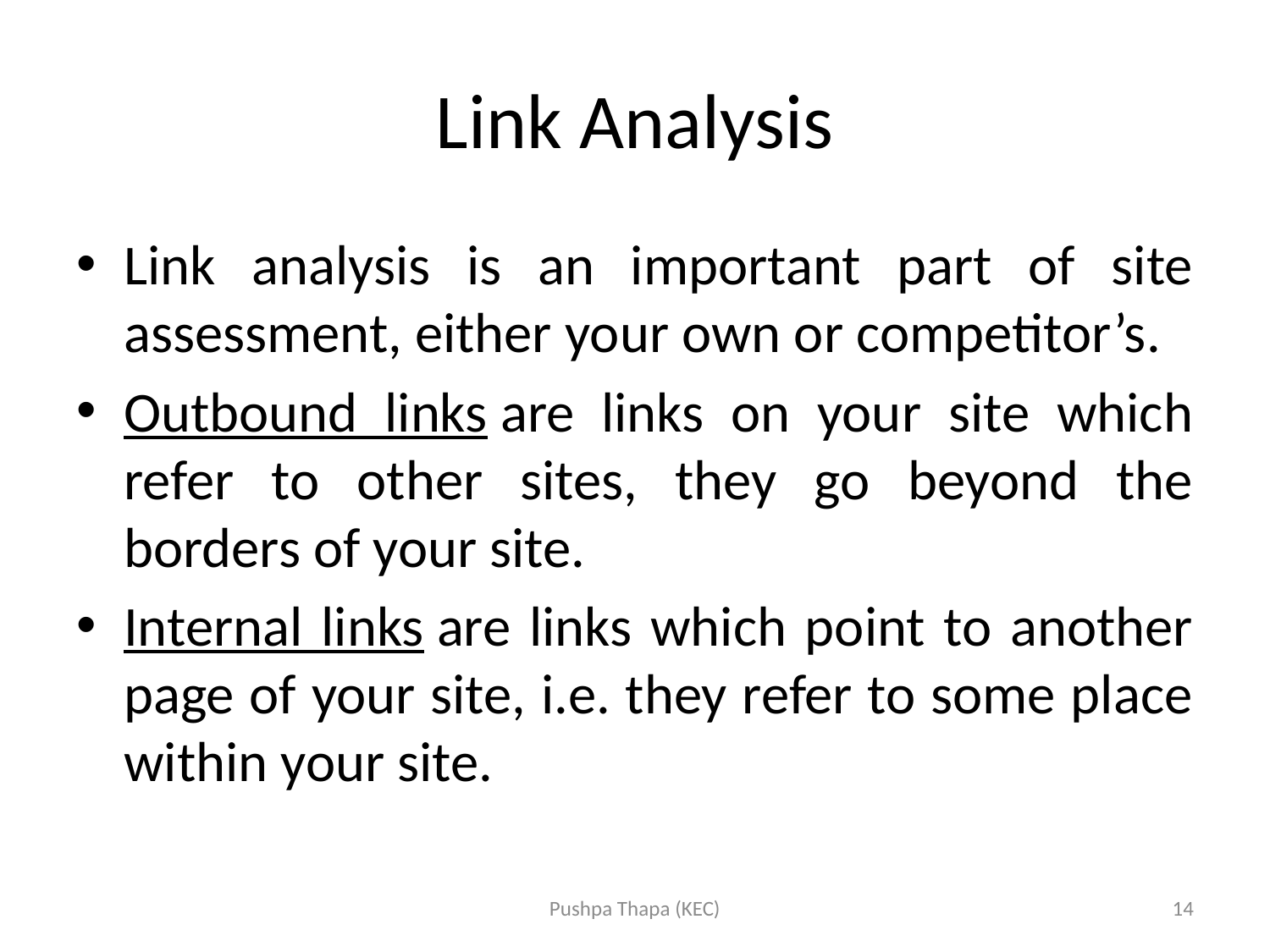

# Link Analysis
Link analysis is an important part of site assessment, either your own or competitor’s.
Outbound links are links on your site which refer to other sites, they go beyond the borders of your site.
Internal links are links which point to another page of your site, i.e. they refer to some place within your site.
Pushpa Thapa (KEC)
14